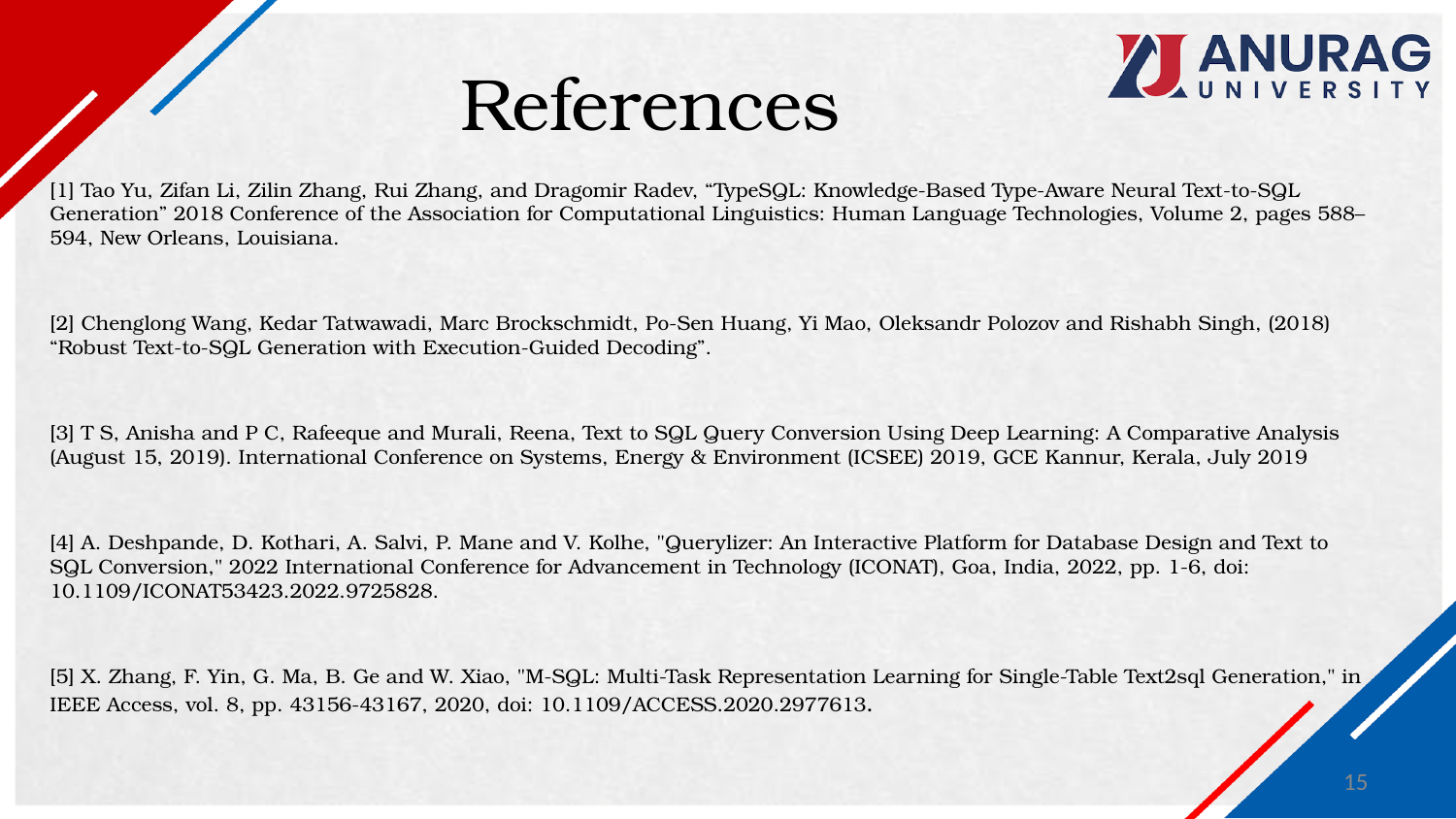

# References
[1] Tao Yu, Zifan Li, Zilin Zhang, Rui Zhang, and Dragomir Radev, “TypeSQL: Knowledge-Based Type-Aware Neural Text-to-SQL Generation” 2018 Conference of the Association for Computational Linguistics: Human Language Technologies, Volume 2, pages 588–594, New Orleans, Louisiana.
[2] Chenglong Wang, Kedar Tatwawadi, Marc Brockschmidt, Po-Sen Huang, Yi Mao, Oleksandr Polozov and Rishabh Singh, (2018) “Robust Text-to-SQL Generation with Execution-Guided Decoding”.
[3] T S, Anisha and P C, Rafeeque and Murali, Reena, Text to SQL Query Conversion Using Deep Learning: A Comparative Analysis (August 15, 2019). International Conference on Systems, Energy & Environment (ICSEE) 2019, GCE Kannur, Kerala, July 2019
[4] A. Deshpande, D. Kothari, A. Salvi, P. Mane and V. Kolhe, "Querylizer: An Interactive Platform for Database Design and Text to SQL Conversion," 2022 International Conference for Advancement in Technology (ICONAT), Goa, India, 2022, pp. 1-6, doi: 10.1109/ICONAT53423.2022.9725828.
[5] X. Zhang, F. Yin, G. Ma, B. Ge and W. Xiao, "M-SQL: Multi-Task Representation Learning for Single-Table Text2sql Generation," in IEEE Access, vol. 8, pp. 43156-43167, 2020, doi: 10.1109/ACCESS.2020.2977613.

15